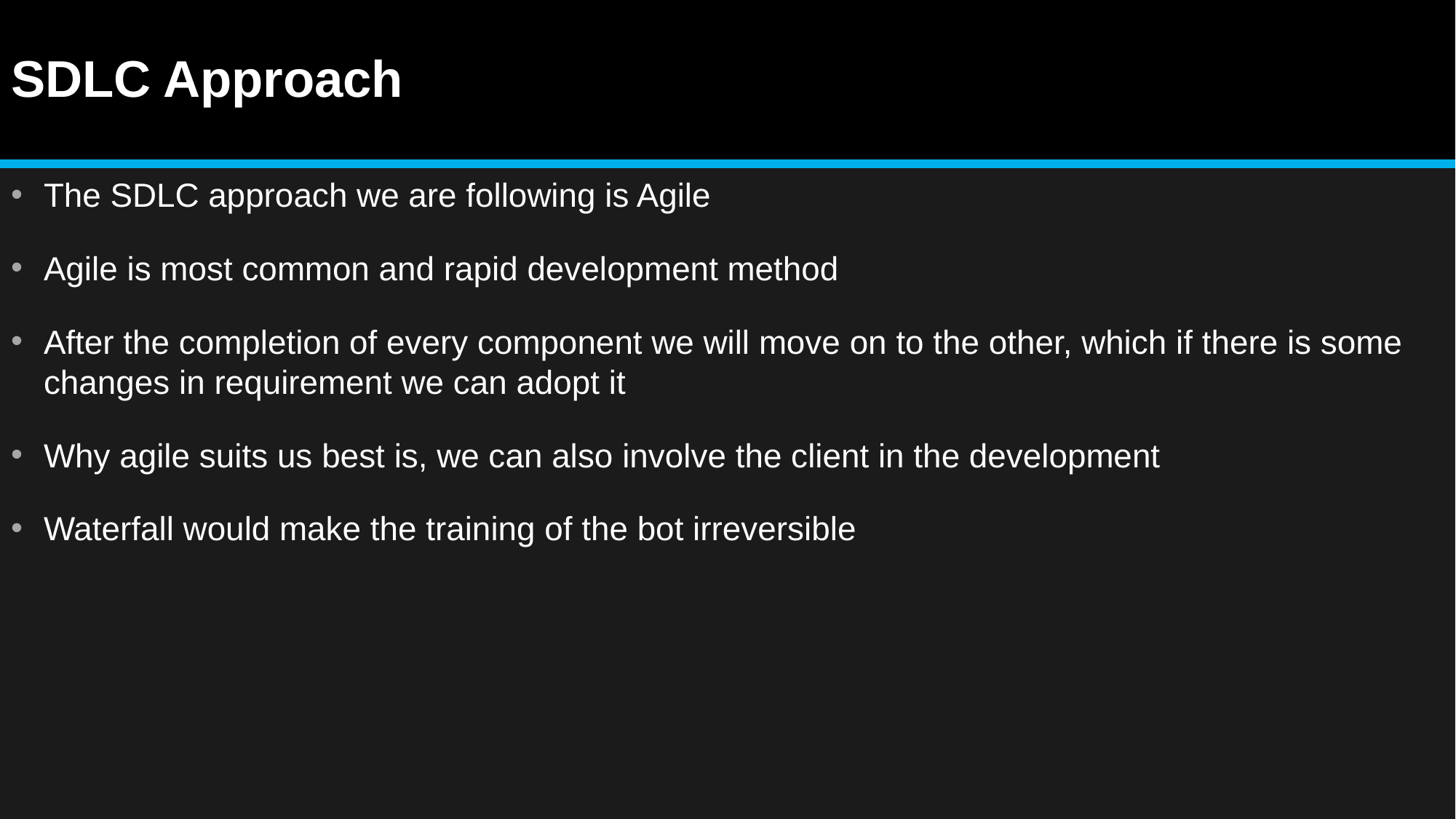

# SDLC Approach
The SDLC approach we are following is Agile
Agile is most common and rapid development method
After the completion of every component we will move on to the other, which if there is some changes in requirement we can adopt it
Why agile suits us best is, we can also involve the client in the development
Waterfall would make the training of the bot irreversible